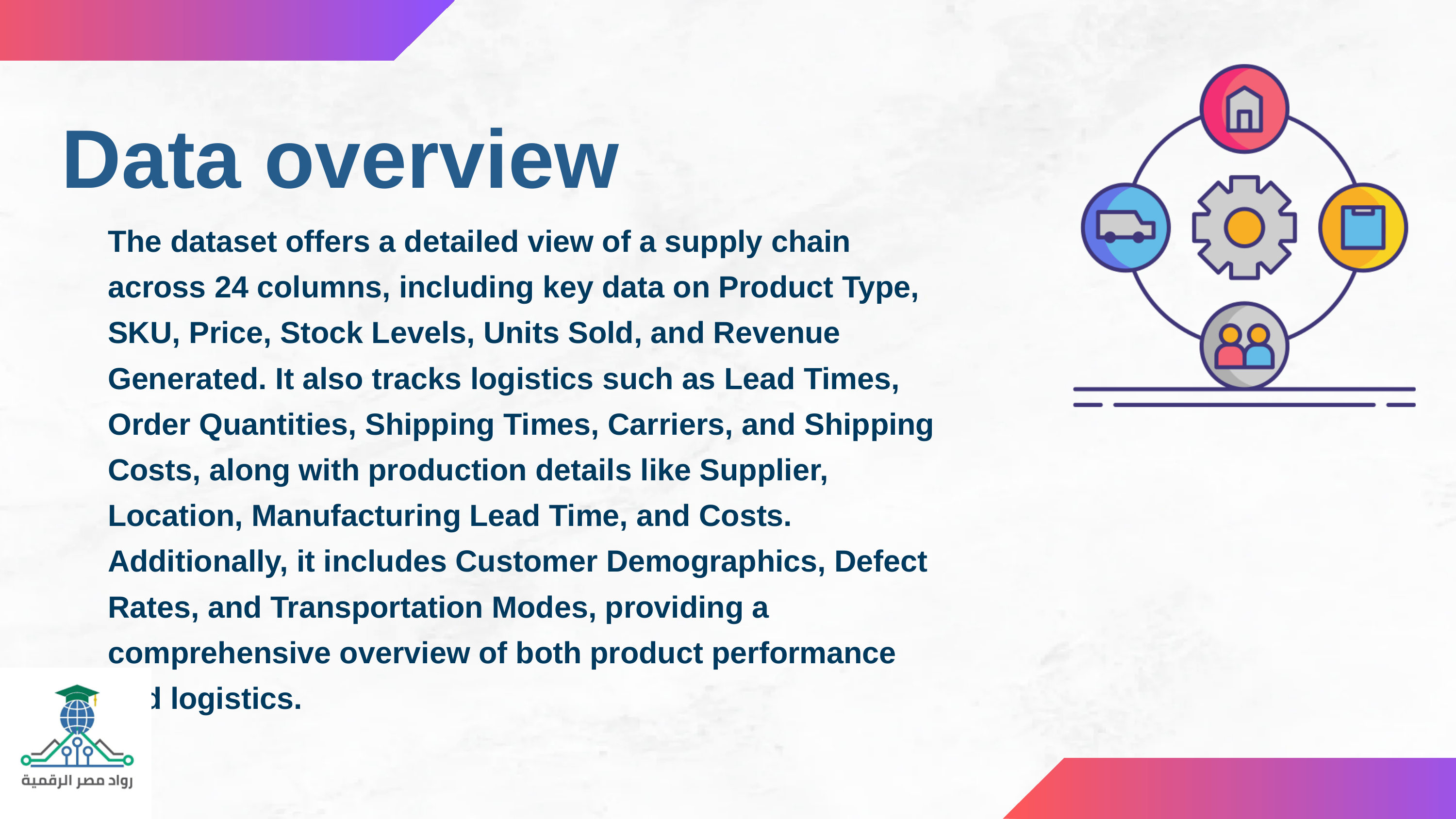

Data overview
The dataset offers a detailed view of a supply chain across 24 columns, including key data on Product Type, SKU, Price, Stock Levels, Units Sold, and Revenue Generated. It also tracks logistics such as Lead Times, Order Quantities, Shipping Times, Carriers, and Shipping Costs, along with production details like Supplier, Location, Manufacturing Lead Time, and Costs. Additionally, it includes Customer Demographics, Defect Rates, and Transportation Modes, providing a comprehensive overview of both product performance and logistics.